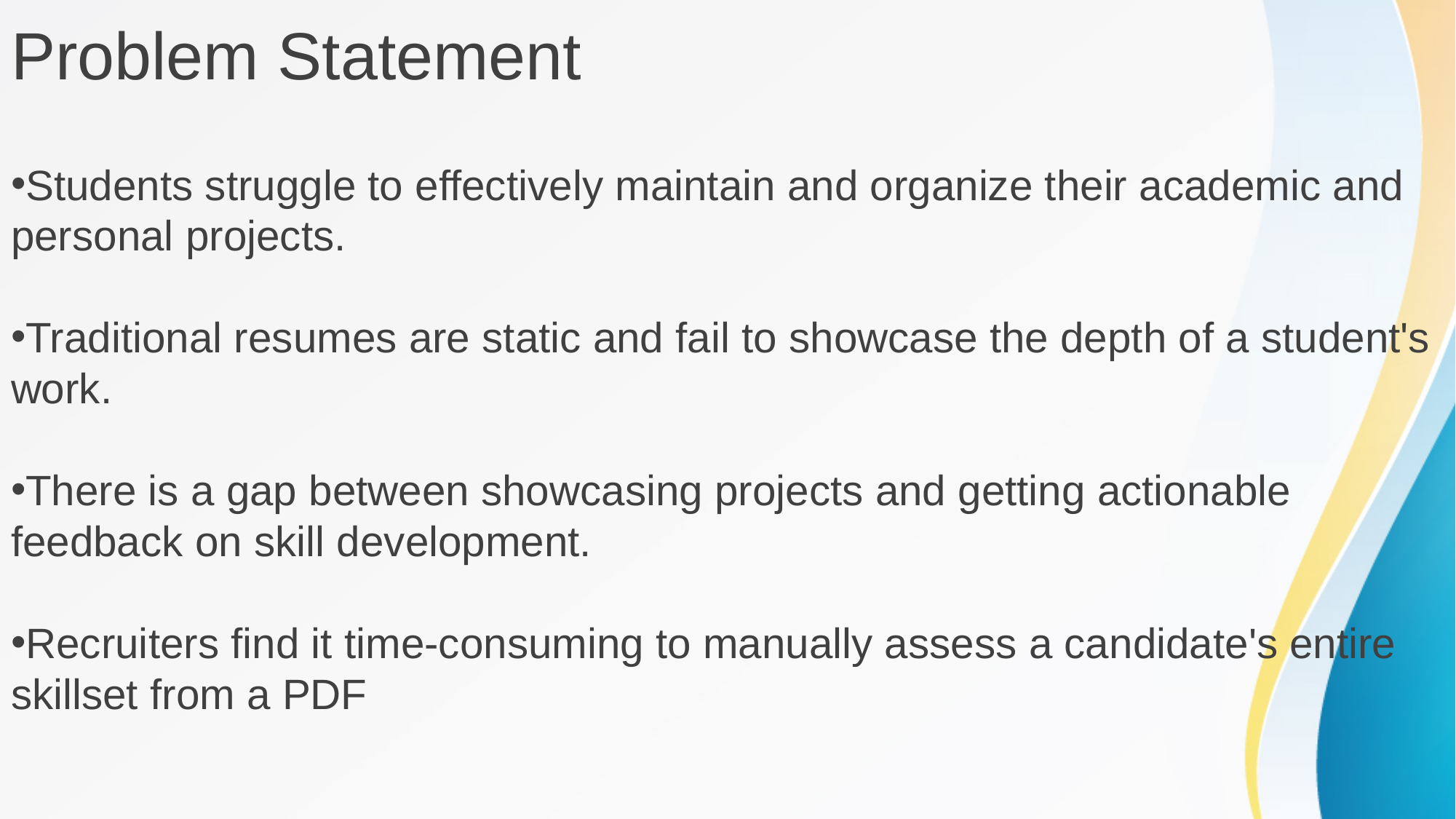

Problem Statement

Students struggle to effectively maintain and organize their academic and personal projects.

Traditional resumes are static and fail to showcase the depth of a student's work.

There is a gap between showcasing projects and getting actionable feedback on skill development.

Recruiters find it time-consuming to manually assess a candidate's entire skillset from a PDF